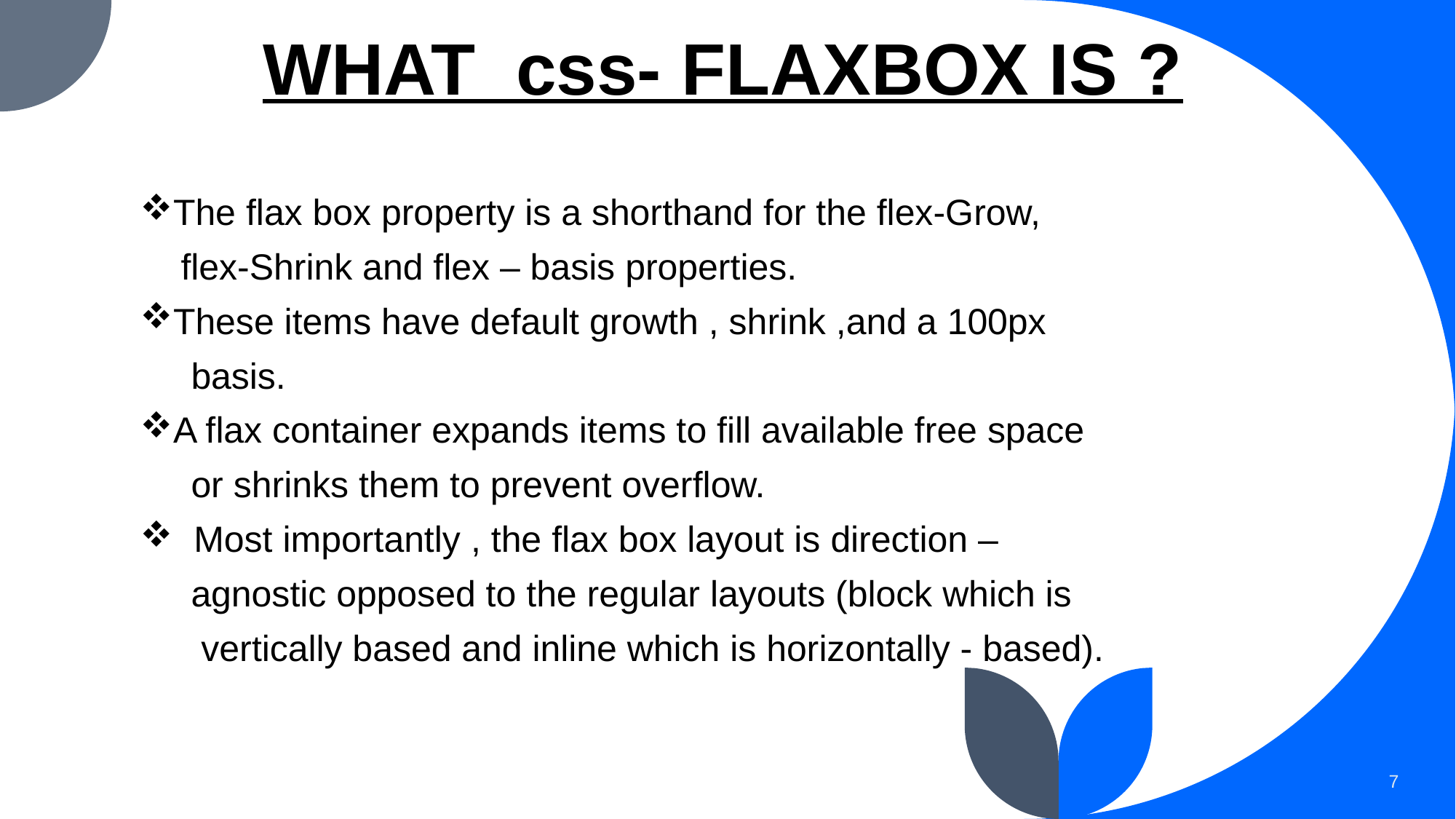

# WHAT  css- FLAXBOX IS ?
The flax box property is a shorthand for the flex-Grow,
    flex-Shrink and flex – basis properties.
These items have default growth , shrink ,and a 100px
     basis.
A flax container expands items to fill available free space
     or shrinks them to prevent overflow.
  Most importantly , the flax box layout is direction –
     agnostic opposed to the regular layouts (block which is
      vertically based and inline which is horizontally - based).

7